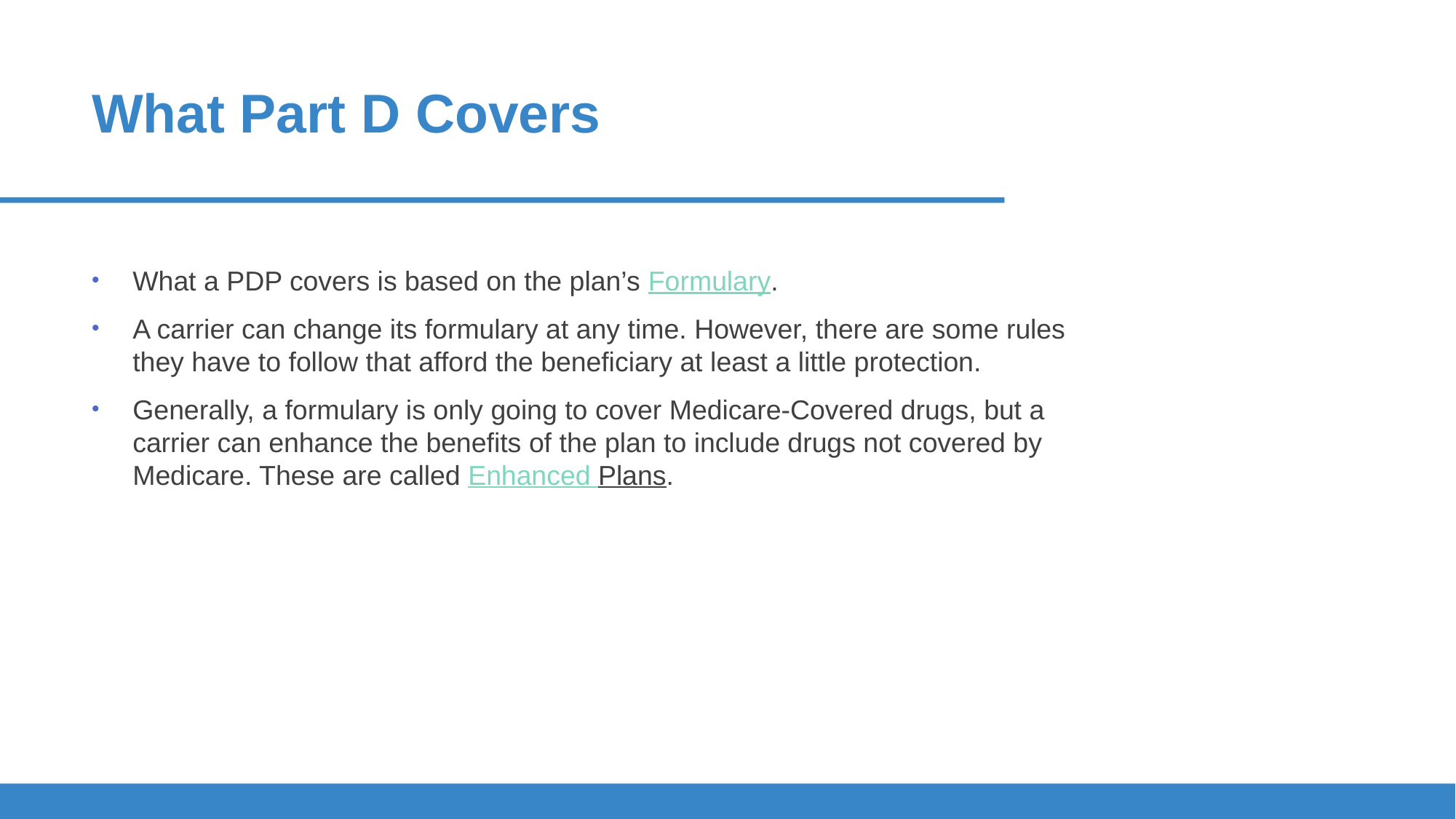

# What Part D Covers
What a PDP covers is based on the plan’s Formulary.
A carrier can change its formulary at any time. However, there are some rules they have to follow that afford the beneficiary at least a little protection.
Generally, a formulary is only going to cover Medicare-Covered drugs, but a carrier can enhance the benefits of the plan to include drugs not covered by Medicare. These are called Enhanced Plans.